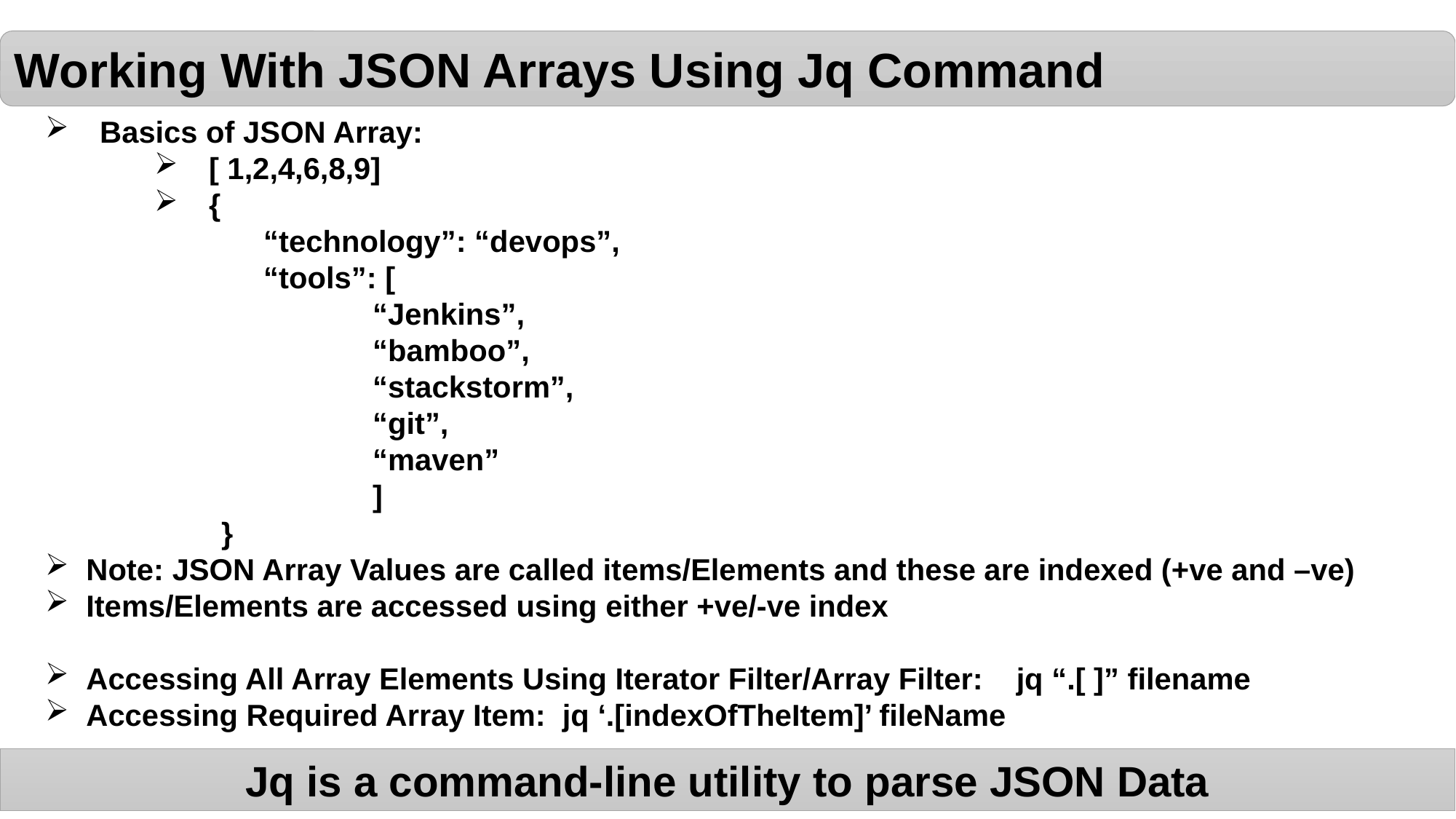

Working With JSON Arrays Using Jq Command
Basics of JSON Array:
[ 1,2,4,6,8,9]
{
	“technology”: “devops”,
	“tools”: [
		“Jenkins”,
		“bamboo”,
		“stackstorm”,
		“git”,
		“maven”
		]
        }
Note: JSON Array Values are called items/Elements and these are indexed (+ve and –ve)
Items/Elements are accessed using either +ve/-ve index

Accessing All Array Elements Using Iterator Filter/Array Filter:    jq “.[ ]” filename
Accessing Required Array Item:  jq ‘.[indexOfTheItem]’ fileName

Jq is a command-line utility to parse JSON Data